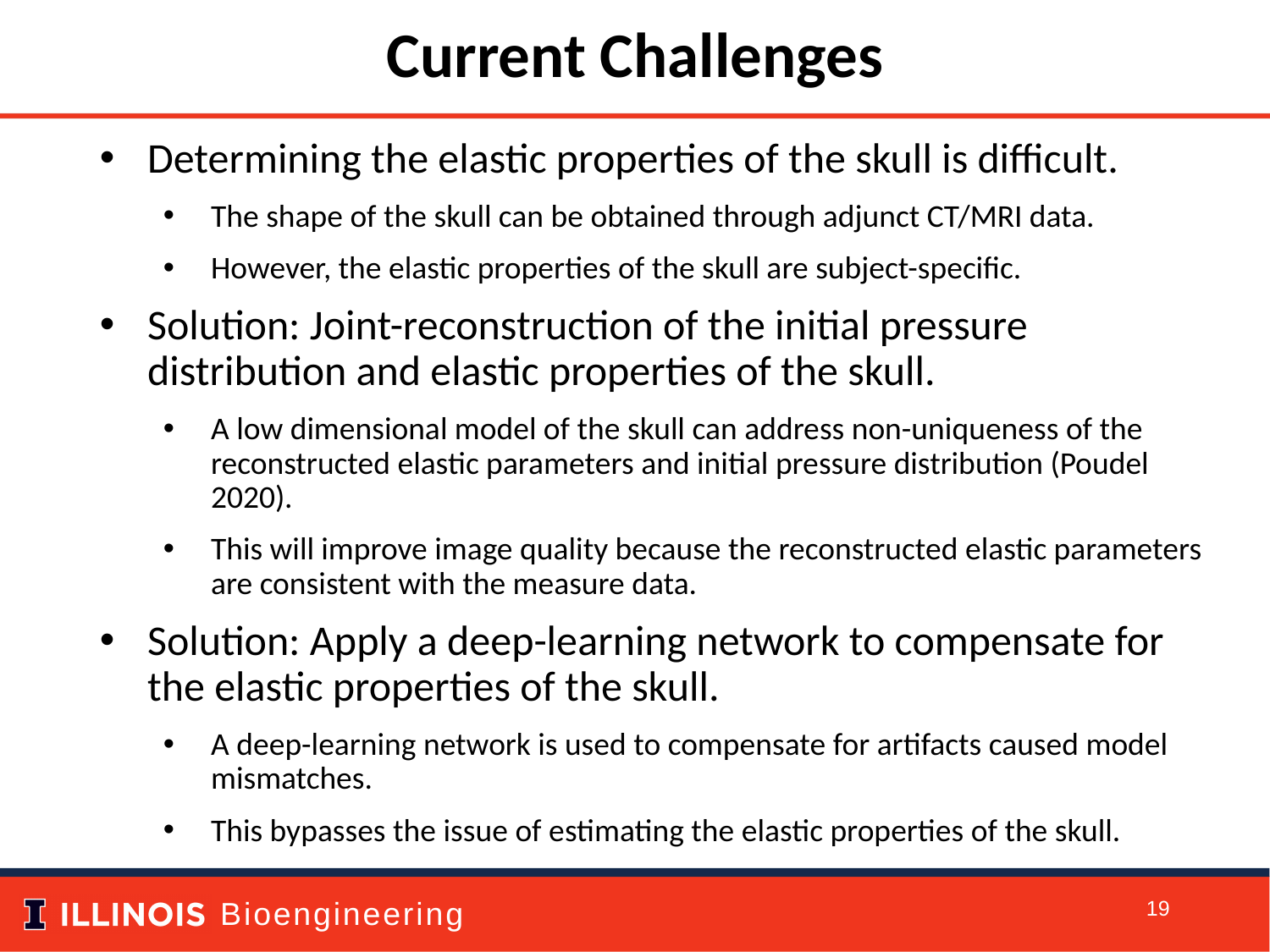

Current Challenges
Determining the elastic properties of the skull is difficult.
The shape of the skull can be obtained through adjunct CT/MRI data.
However, the elastic properties of the skull are subject-specific.
Solution: Joint-reconstruction of the initial pressure distribution and elastic properties of the skull.
A low dimensional model of the skull can address non-uniqueness of the reconstructed elastic parameters and initial pressure distribution (Poudel 2020).
This will improve image quality because the reconstructed elastic parameters are consistent with the measure data.
Solution: Apply a deep-learning network to compensate for the elastic properties of the skull.
A deep-learning network is used to compensate for artifacts caused model mismatches.
This bypasses the issue of estimating the elastic properties of the skull.

19